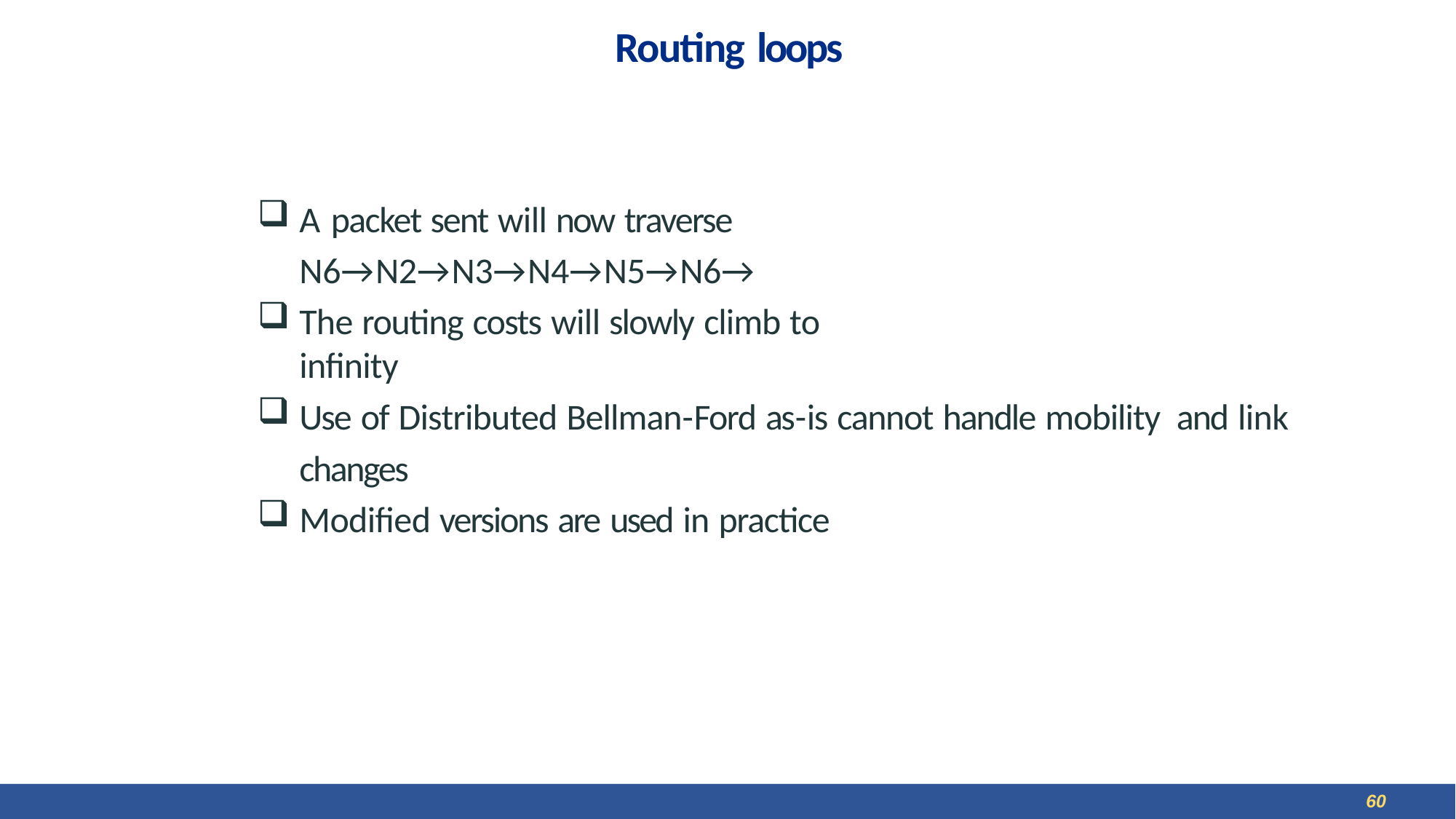

# Routing loops
A packet sent will now traverse  N6→N2→N3→N4→N5→N6→
The routing costs will slowly climb to infinity
Use of Distributed Bellman-Ford as-is cannot handle mobility  and link changes
Modified versions are used in practice